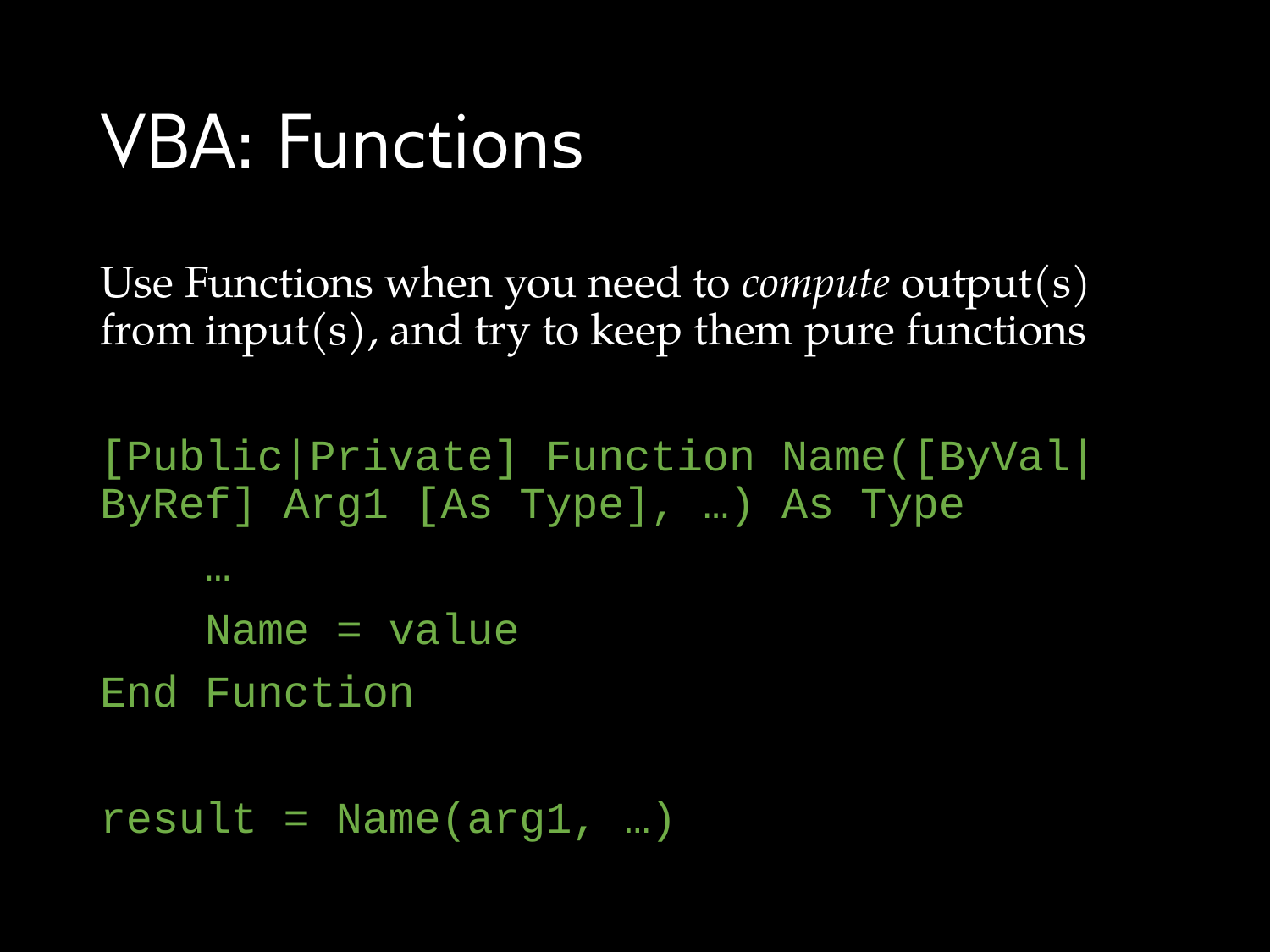

# VBA: Functions
Use Functions when you need to compute output(s) from input(s), and try to keep them pure functions

[Public|Private] Function Name([ByVal|ByRef] Arg1 [As Type], …) As Type
    …
    Name = value
End Function

result = Name(arg1, …)